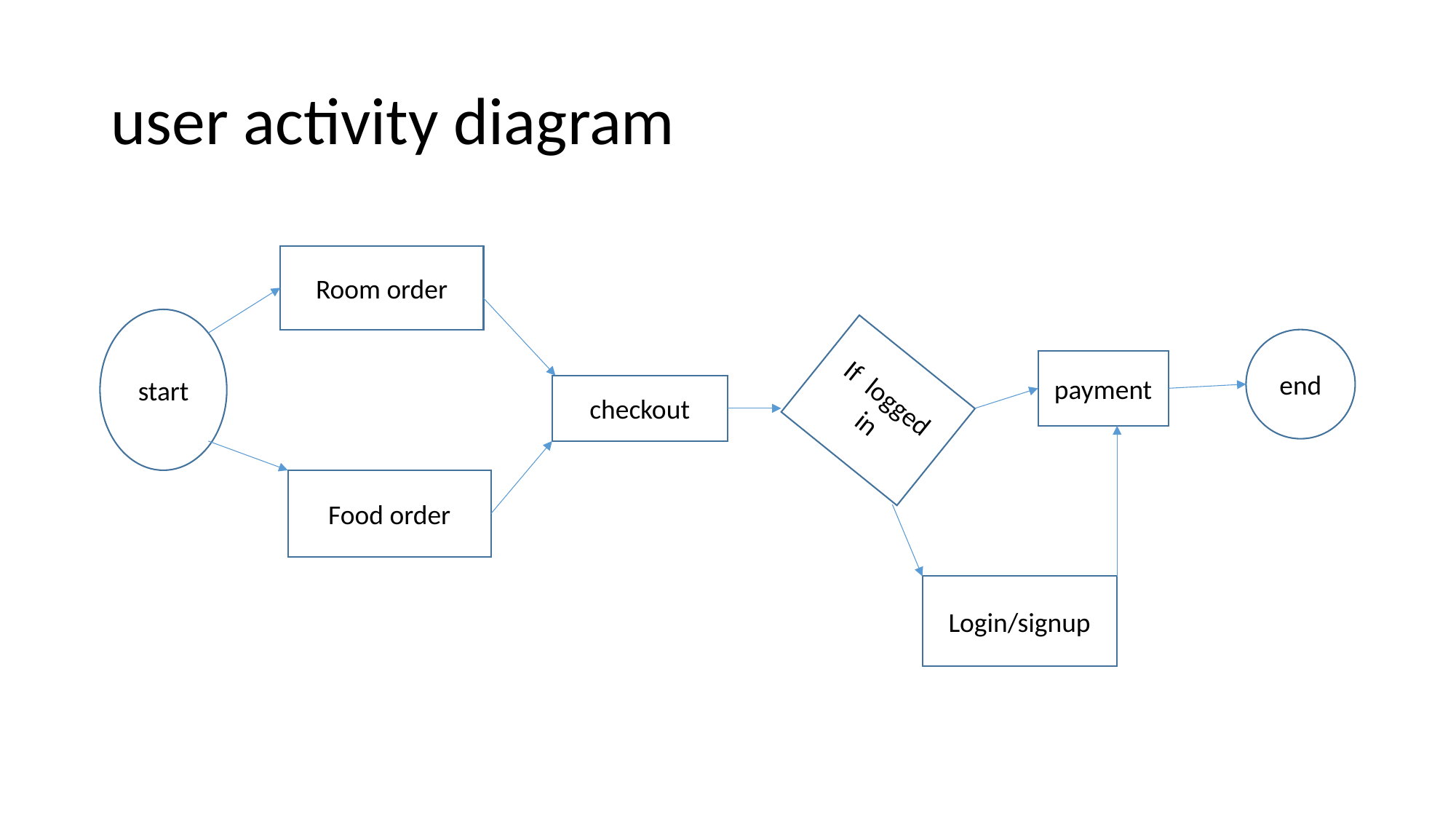

# user activity diagram

Room order
start
end
If  logged in
payment
checkout
Food order
Login/signup